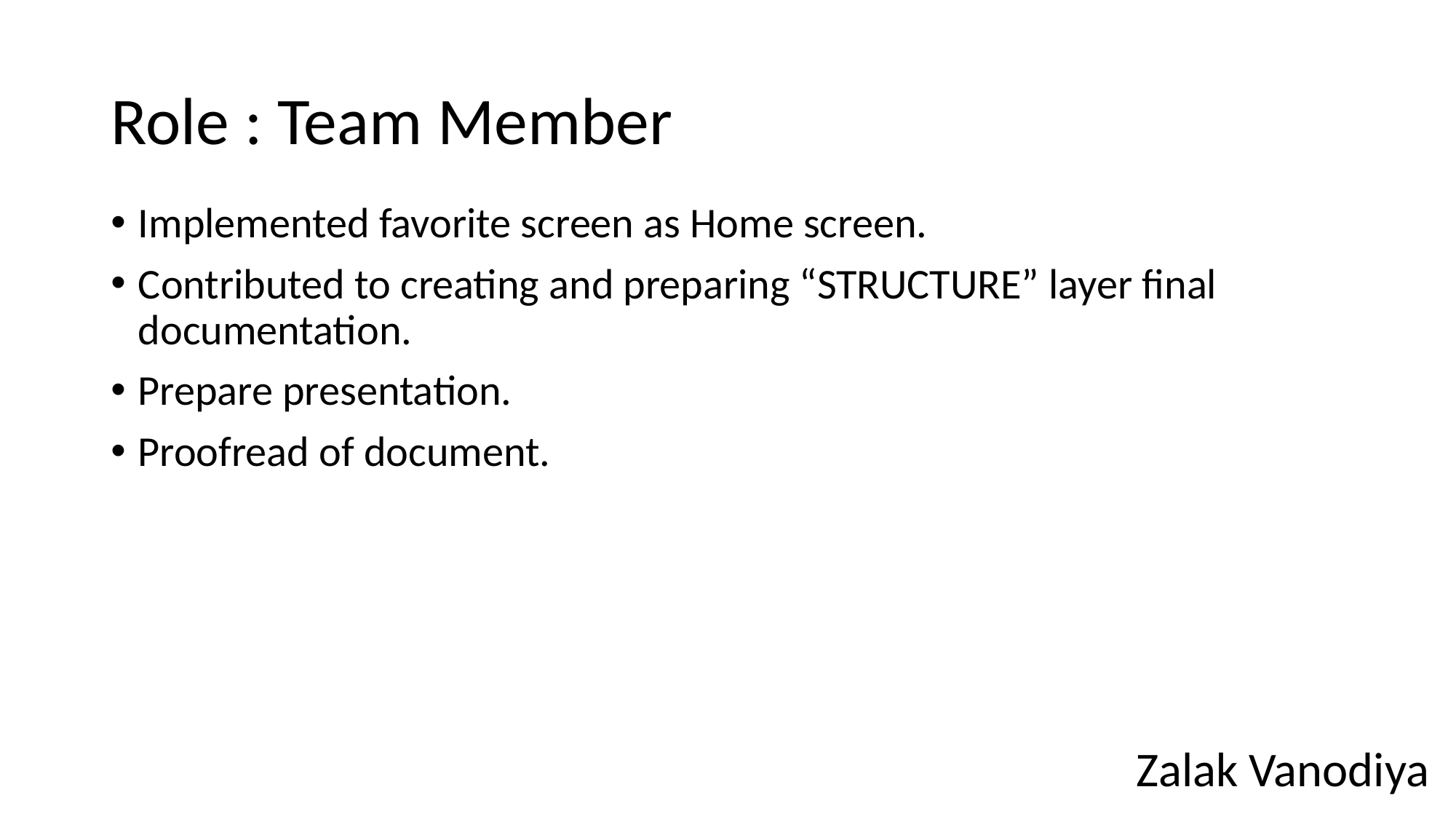

# Role : Team Member
Implemented favorite screen as Home screen.
Contributed to creating and preparing “STRUCTURE” layer final documentation.
Prepare presentation.
Proofread of document.
Zalak Vanodiya